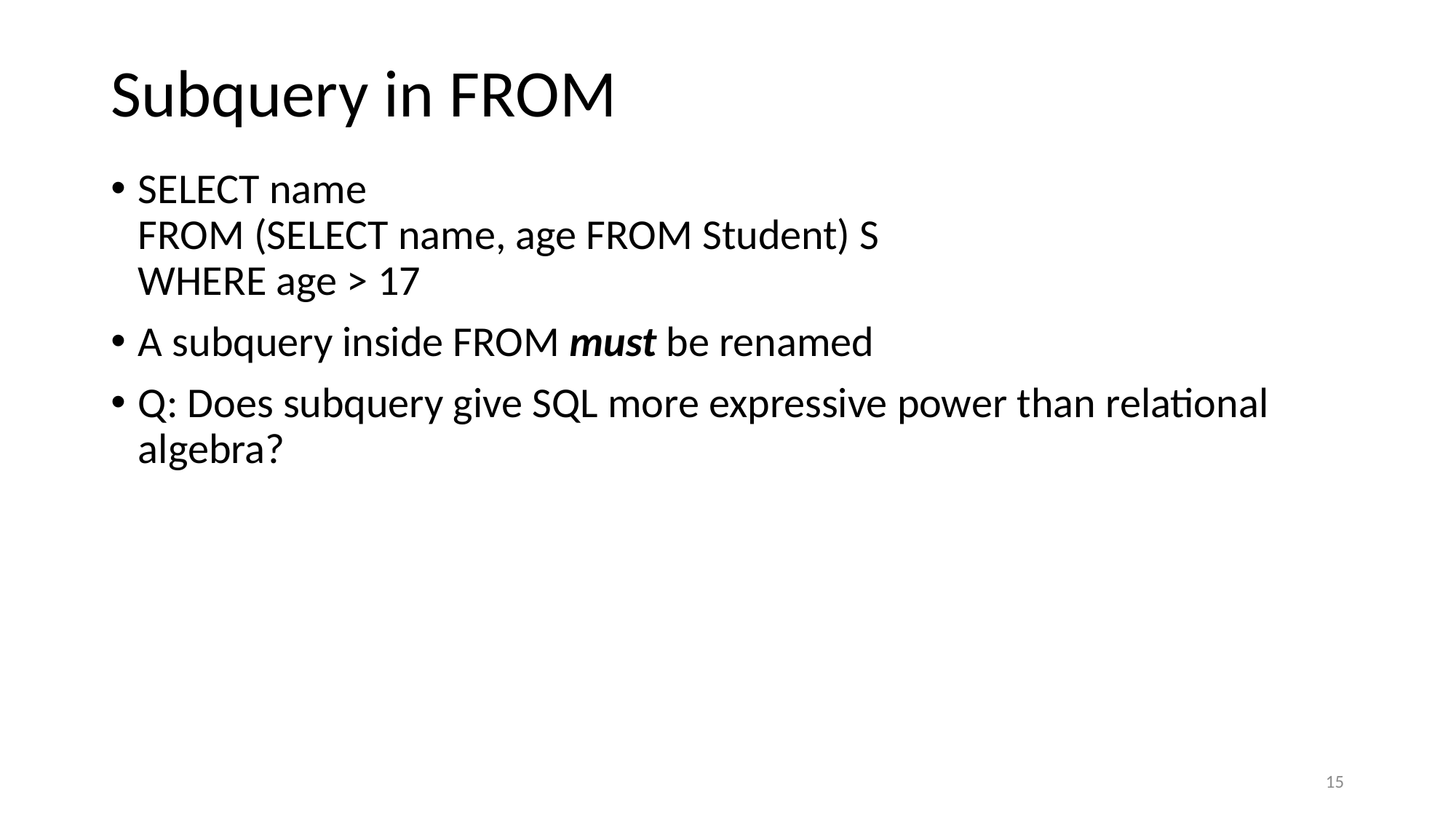

# Subquery in FROM
SELECT name
FROM (SELECT name, age FROM Student) S
WHERE age > 17
A subquery inside FROM must be renamed
Q: Does subquery give SQL more expressive power than relational algebra?

15